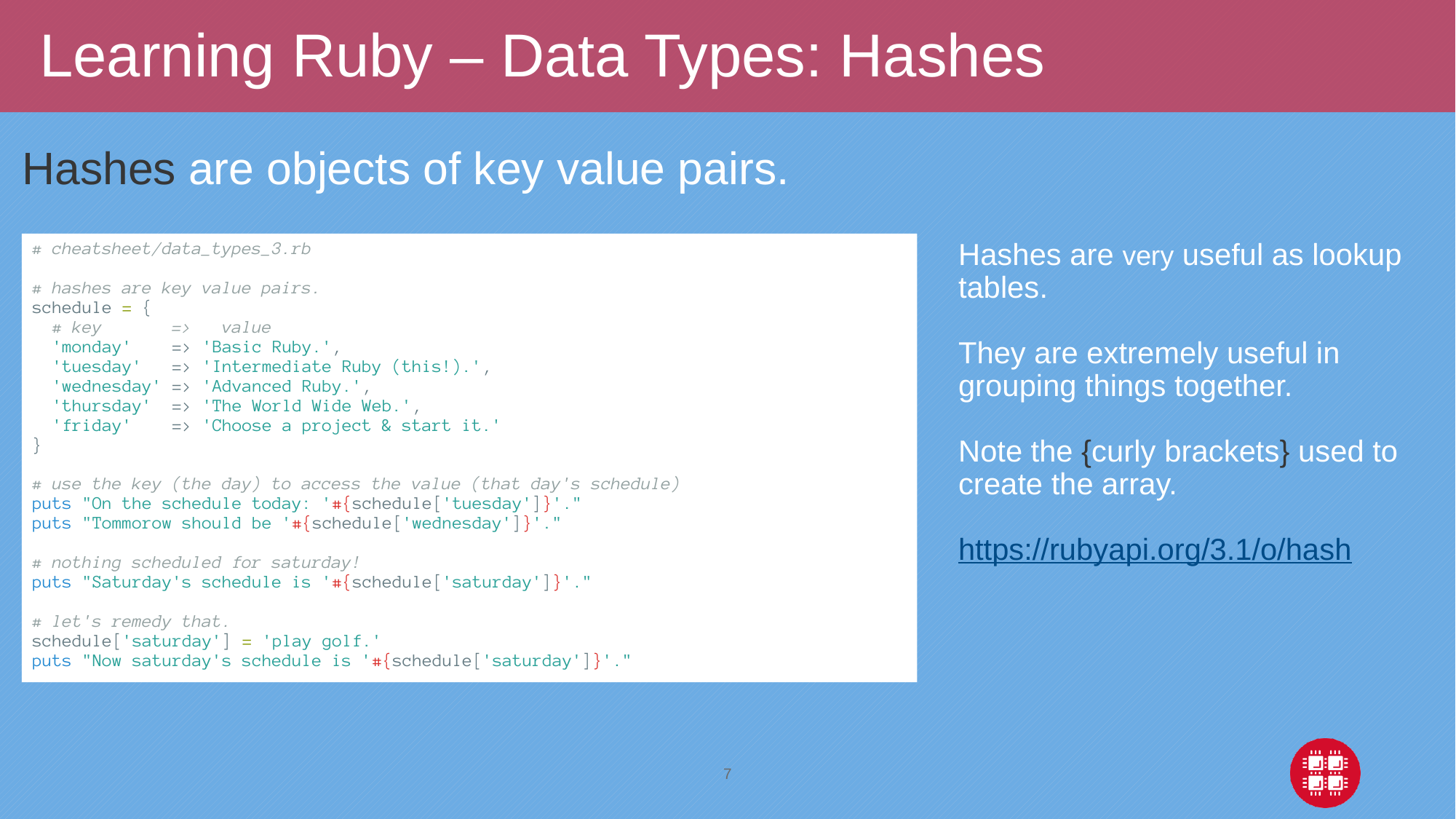

# Learning Ruby – Data Types: Hashes
Hashes are objects of key value pairs.
Hashes are very useful as lookup tables.

They are extremely useful in grouping things together.

Note the {curly brackets} used to create the array.

https://rubyapi.org/3.1/o/hash

# cheatsheet/data_types_3.rb
# hashes are key value pairs.
schedule = {
  # key       =>   value
  'monday'    => 'Basic Ruby.',
  'tuesday'   => 'Intermediate Ruby (this!).',
  'wednesday' => 'Advanced Ruby.',
  'thursday'  => 'The World Wide Web.',
  'friday'    => 'Choose a project & start it.'
}
# use the key (the day) to access the value (that day's schedule)
puts "On the schedule today: '#{schedule['tuesday']}'."
puts "Tommorow should be '#{schedule['wednesday']}'."
# nothing scheduled for saturday!
puts "Saturday's schedule is '#{schedule['saturday']}'."
# let's remedy that.
schedule['saturday'] = 'play golf.'
puts "Now saturday's schedule is '#{schedule['saturday']}'."

7